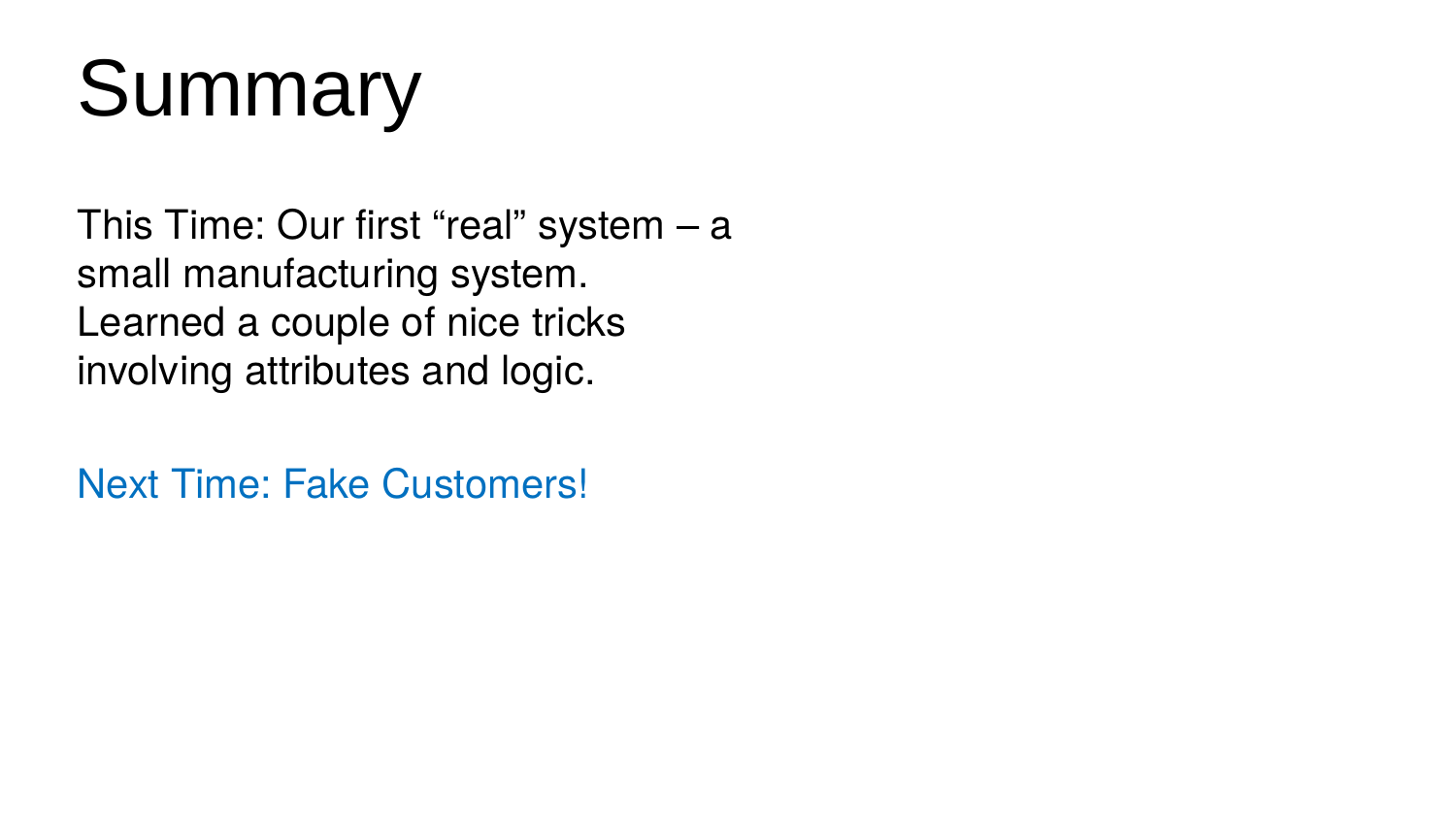

Summary

This Time: Our first “real” system – a small manufacturing system.  Learned a couple of nice tricks involving attributes and logic.

Next Time: Fake Customers!